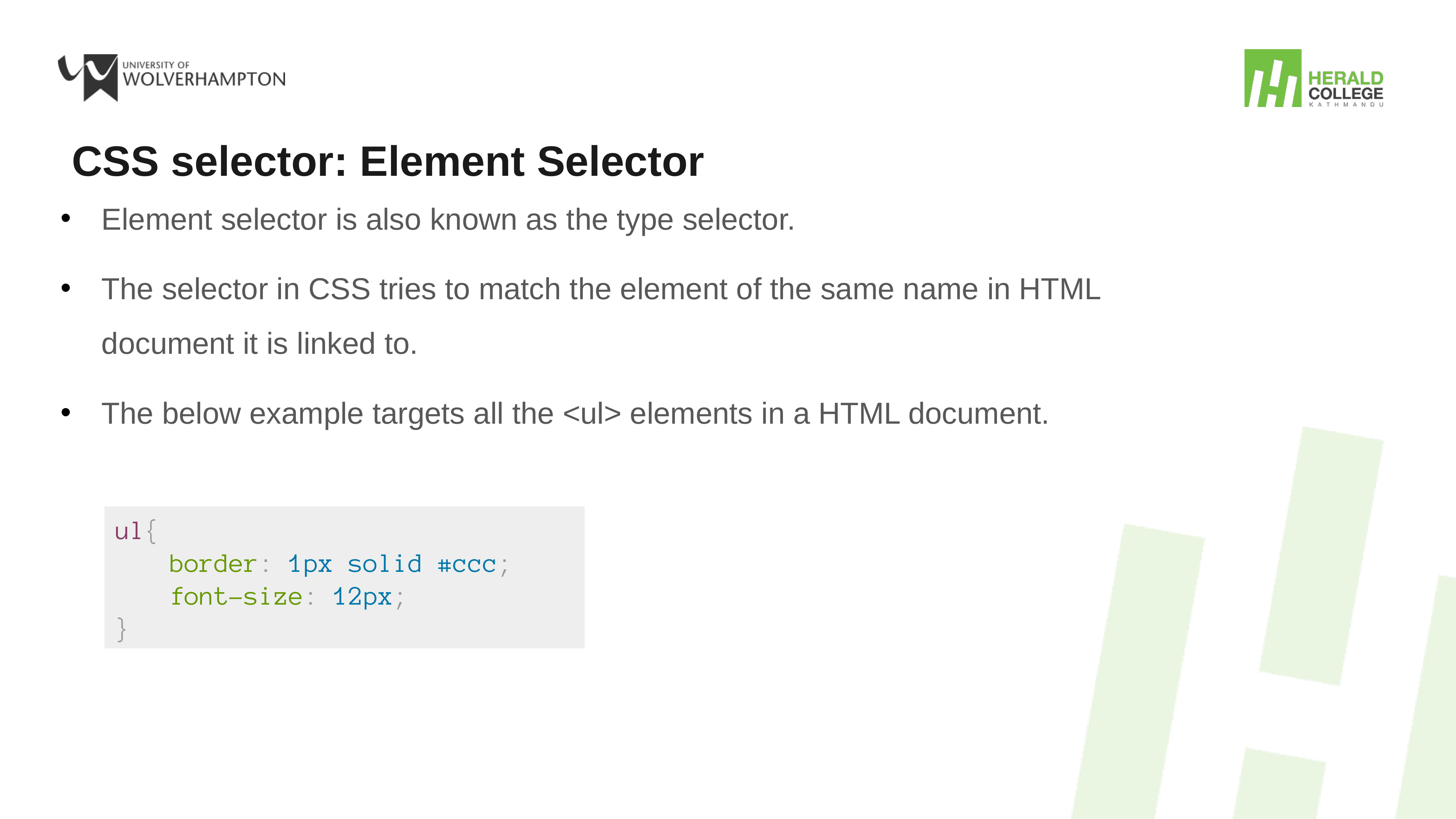

# CSS selector: Element Selector
Element selector is also known as the type selector.
The selector in CSS tries to match the element of the same name in HTML document it is linked to.
The below example targets all the <ul> elements in a HTML document.
ul{
	border: 1px solid #ccc;
	font-size: 12px;
}